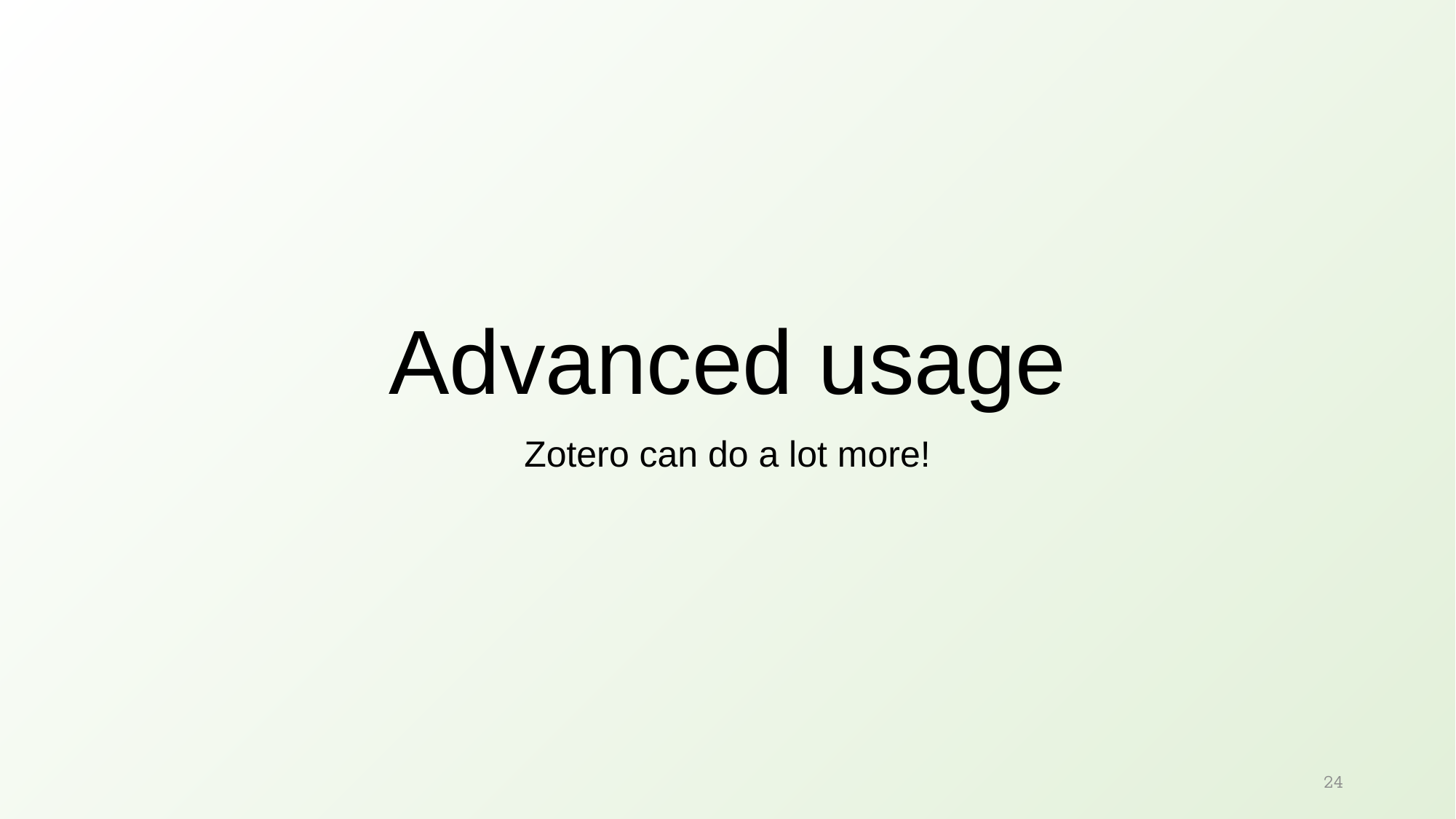

# Advanced usage
Zotero can do a lot more!
24